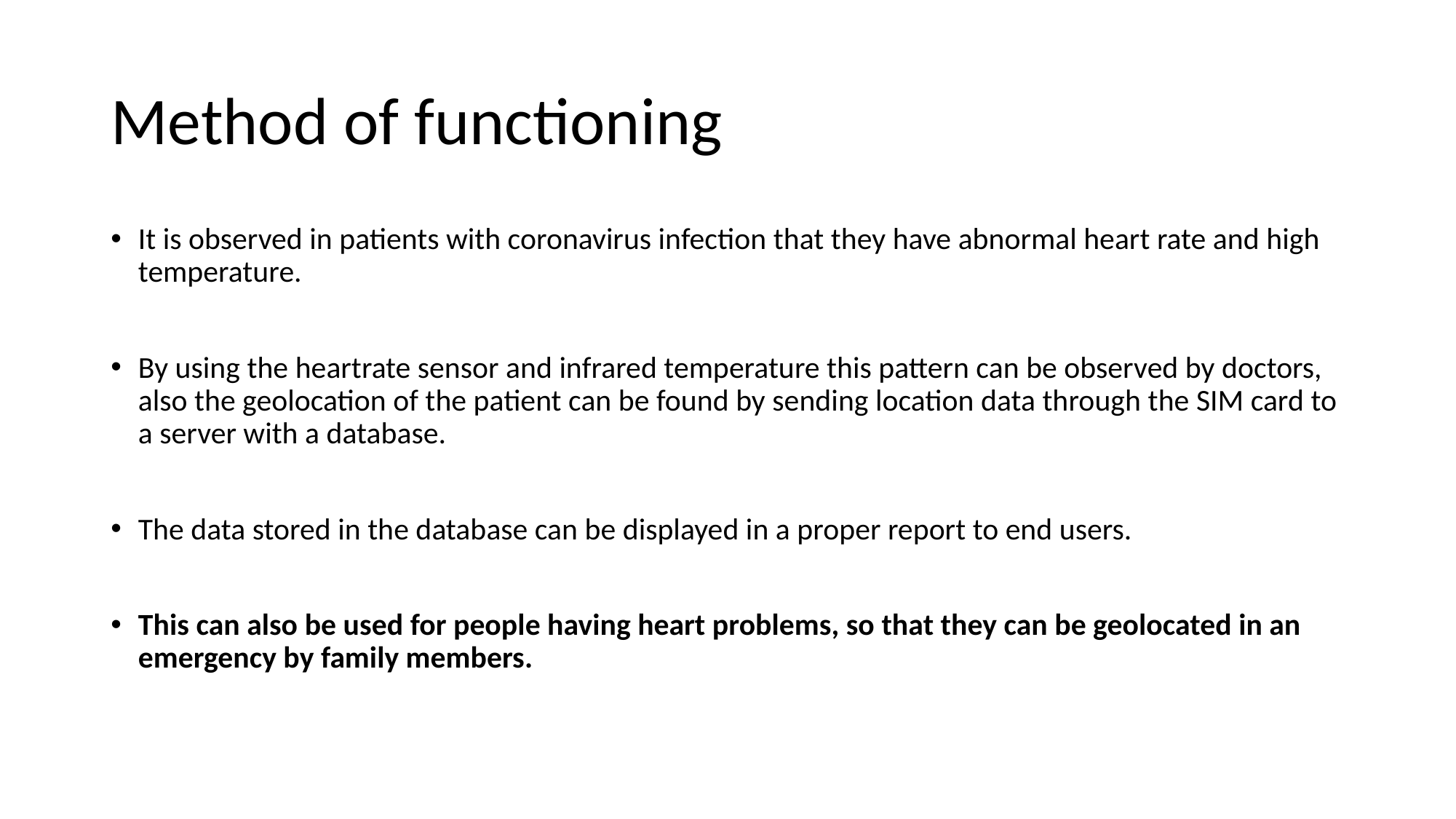

# Method of functioning
It is observed in patients with coronavirus infection that they have abnormal heart rate and high temperature.

By using the heartrate sensor and infrared temperature this pattern can be observed by doctors, also the geolocation of the patient can be found by sending location data through the SIM card to a server with a database.

The data stored in the database can be displayed in a proper report to end users.

This can also be used for people having heart problems, so that they can be geolocated in an emergency by family members.